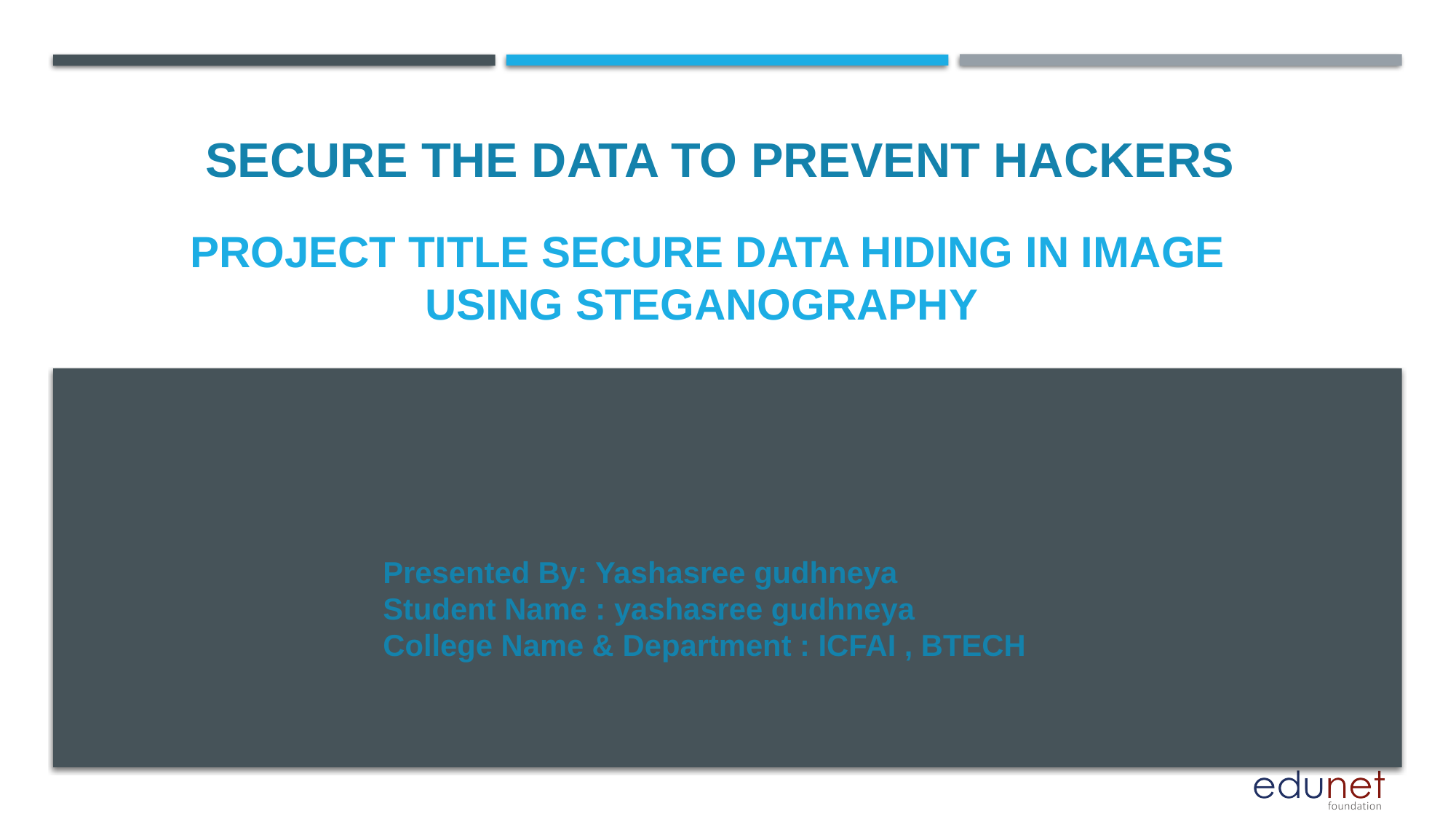

SECURE THE DATA TO PREVENT HACKERS
# PROJECT TITLE SECURE DATA HIDING IN IMAGE USING STEGANOGRAPHY
Presented By: Yashasree gudhneya
Student Name : yashasree gudhneya
College Name & Department : ICFAI , BTECH